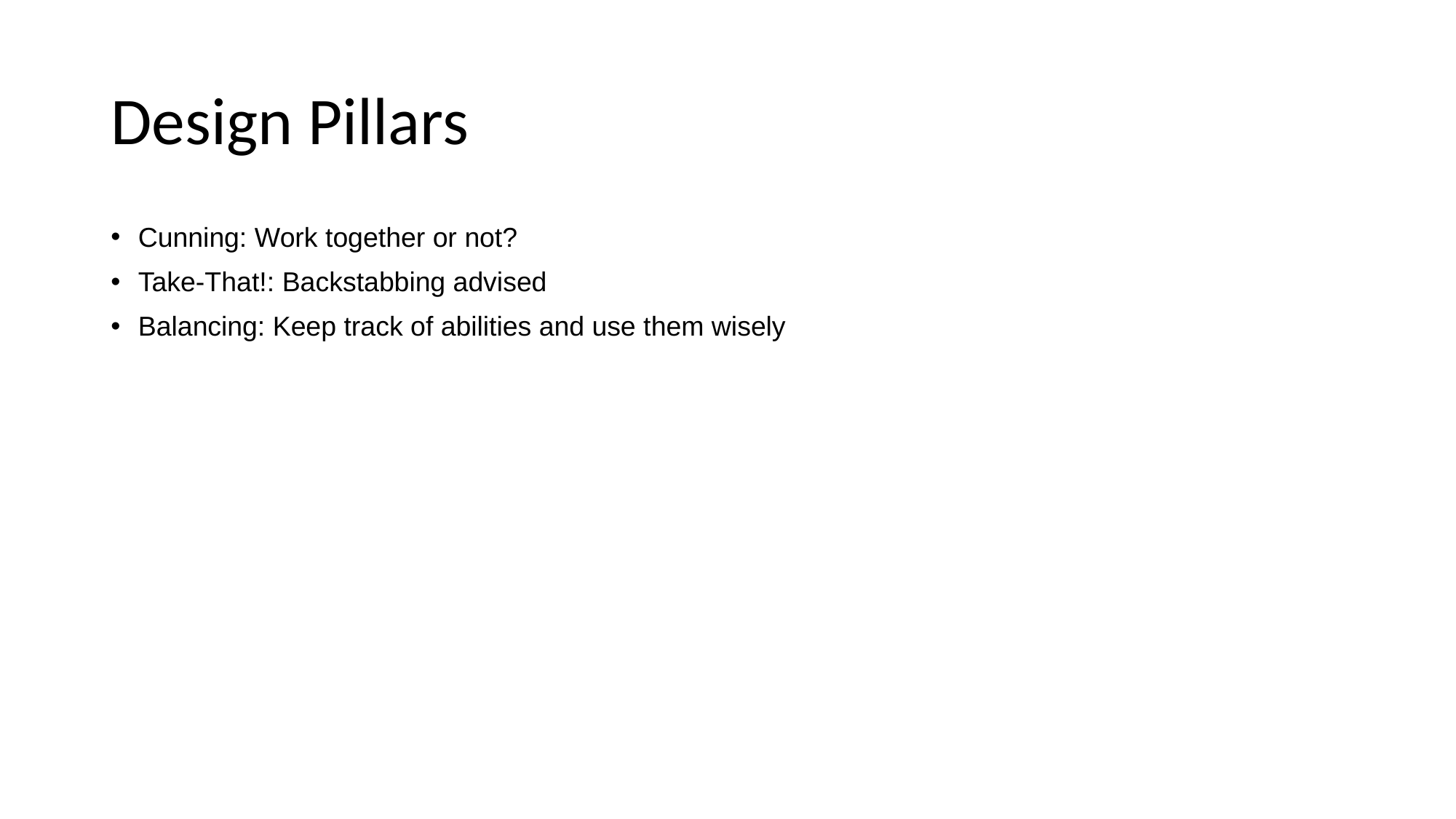

# Design Pillars
Cunning: Work together or not?
Take-That!: Backstabbing advised
Balancing: Keep track of abilities and use them wisely